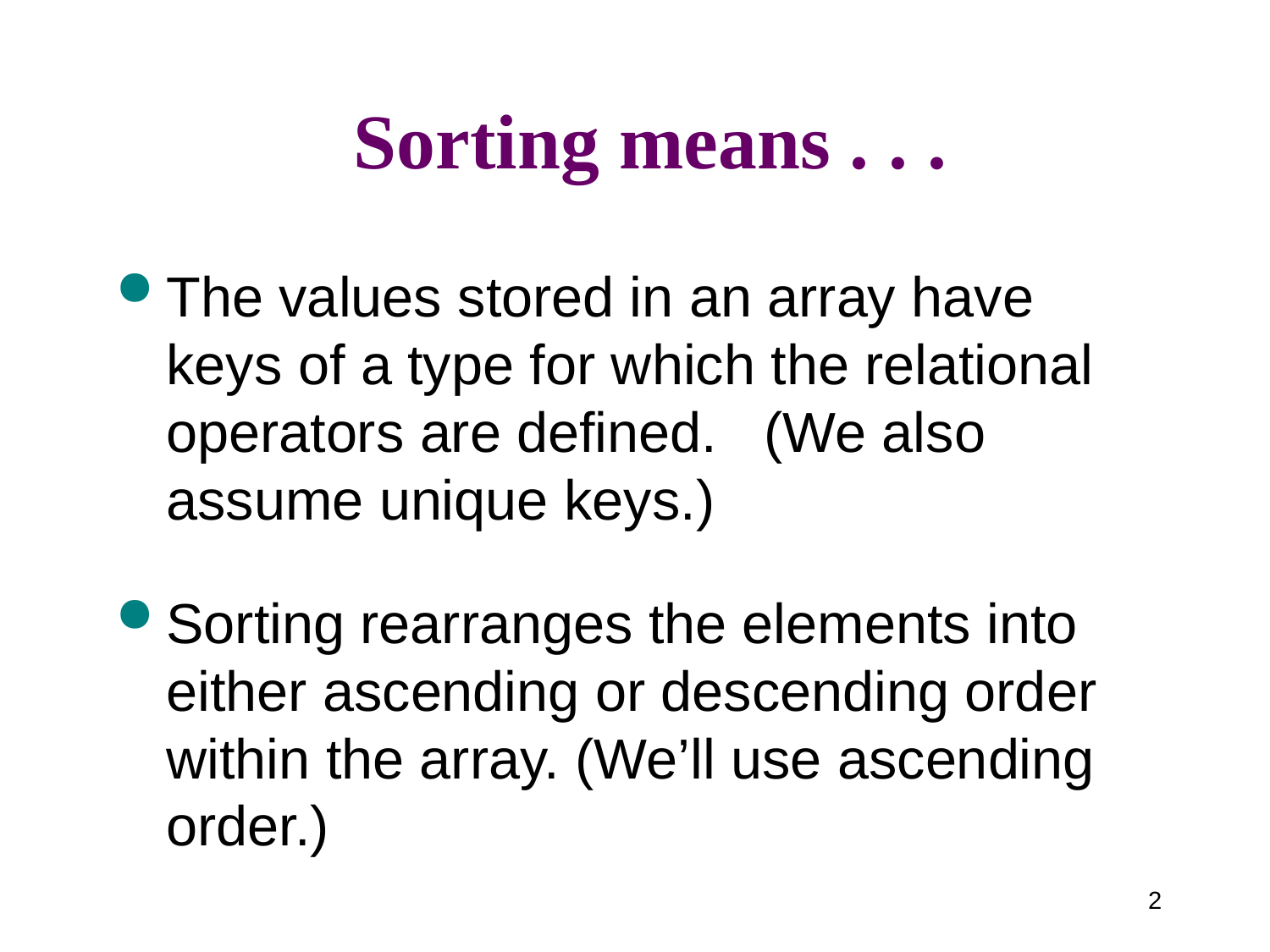

# Sorting means . . .
The values stored in an array have keys of a type for which the relational operators are defined.   (We also assume unique keys.)

Sorting rearranges the elements into either ascending or descending order within the array. (We’ll use ascending order.)

2